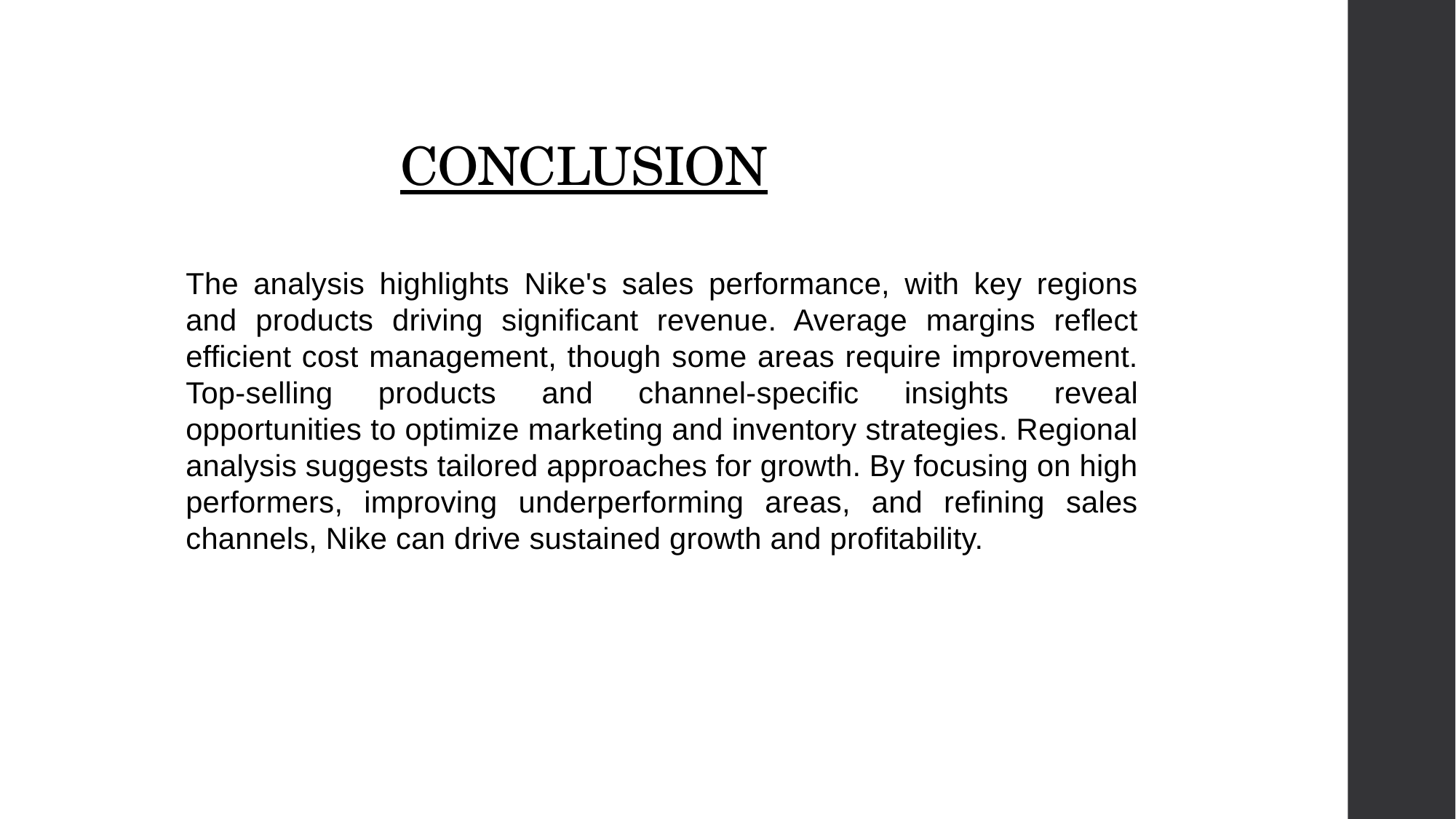

# CONCLUSION
The analysis highlights Nike's sales performance, with key regions and products driving significant revenue. Average margins reflect efficient cost management, though some areas require improvement. Top-selling products and channel-specific insights reveal opportunities to optimize marketing and inventory strategies. Regional analysis suggests tailored approaches for growth. By focusing on high performers, improving underperforming areas, and refining sales channels, Nike can drive sustained growth and profitability.